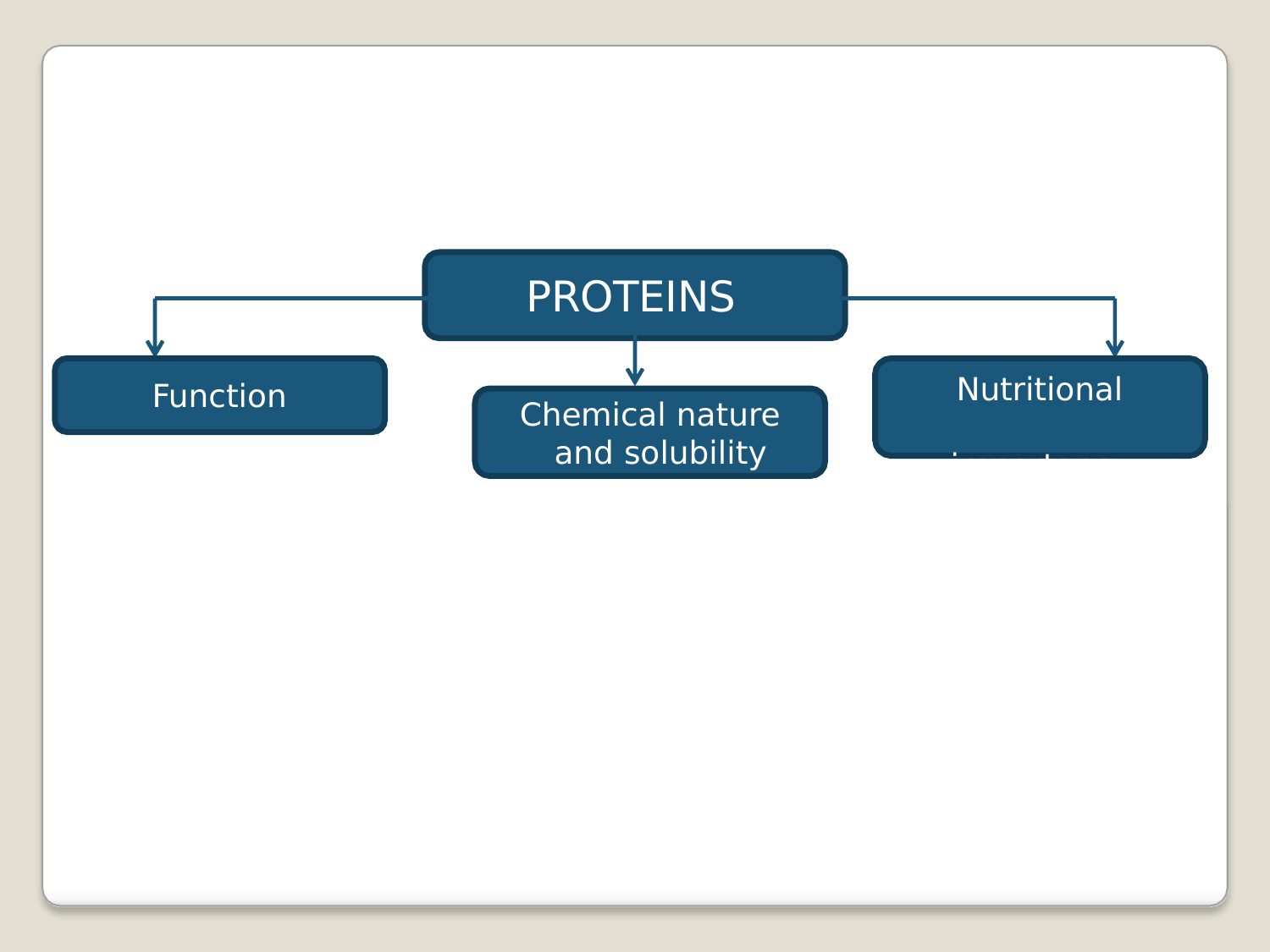

# PROTEINS

Nutritional  importance
Function

Chemical nature  and solubility